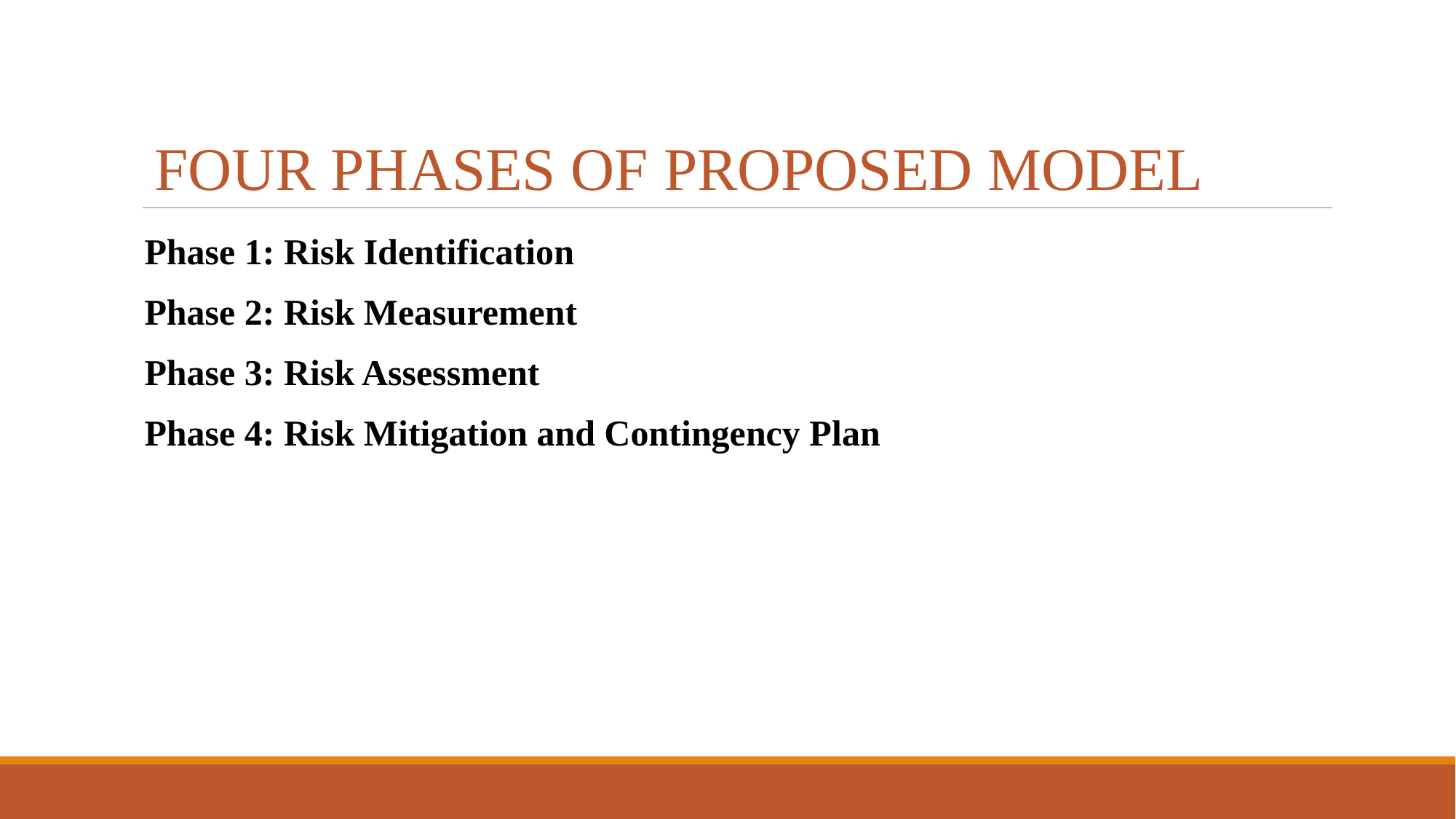

# FOUR PHASES OF PROPOSED MODEL
Phase 1: Risk Identification
Phase 2: Risk Measurement
Phase 3: Risk Assessment
Phase 4: Risk Mitigation and Contingency Plan